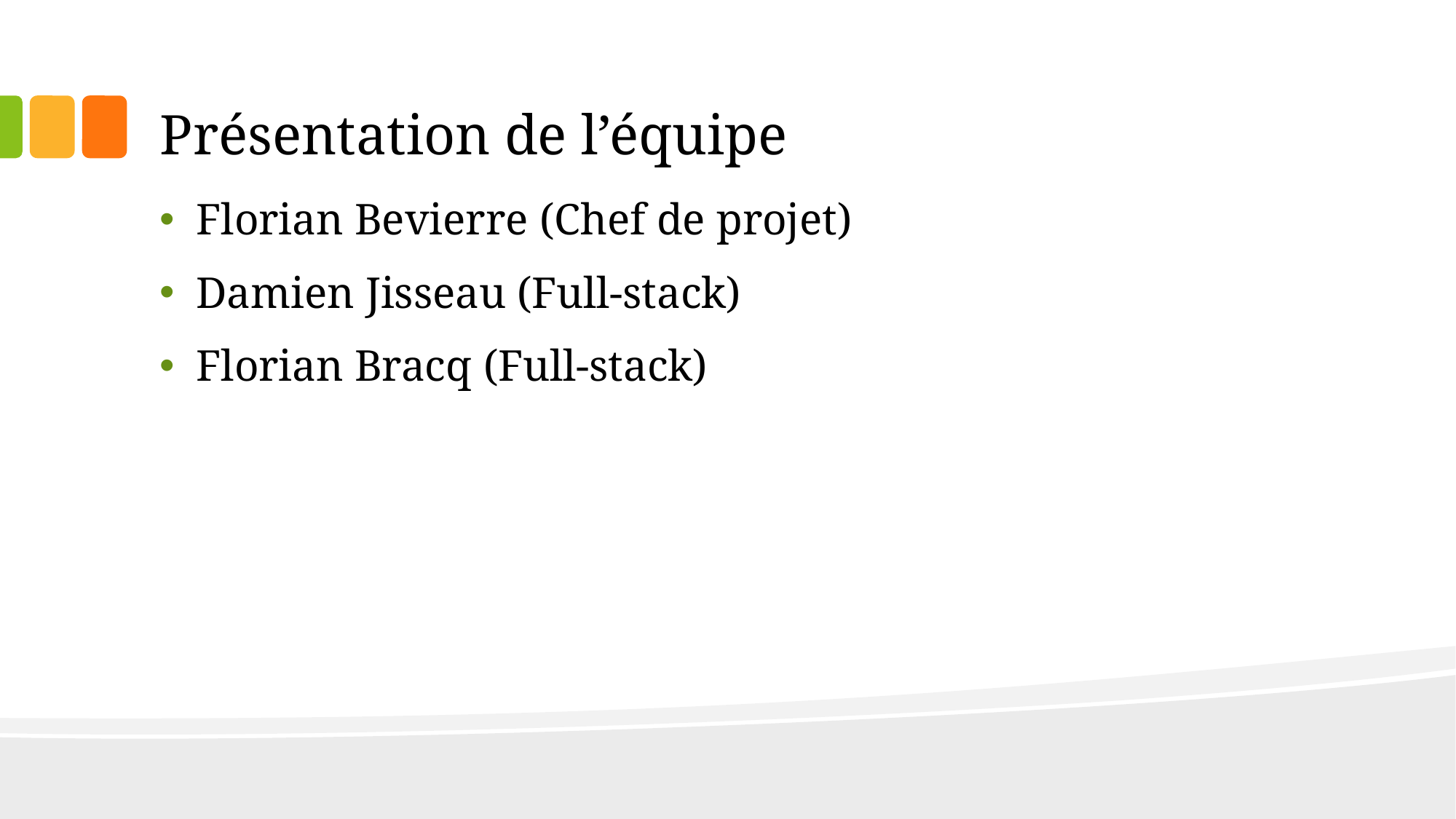

# Présentation de l’équipe
Florian Bevierre (Chef de projet)
Damien Jisseau (Full-stack)
Florian Bracq (Full-stack)